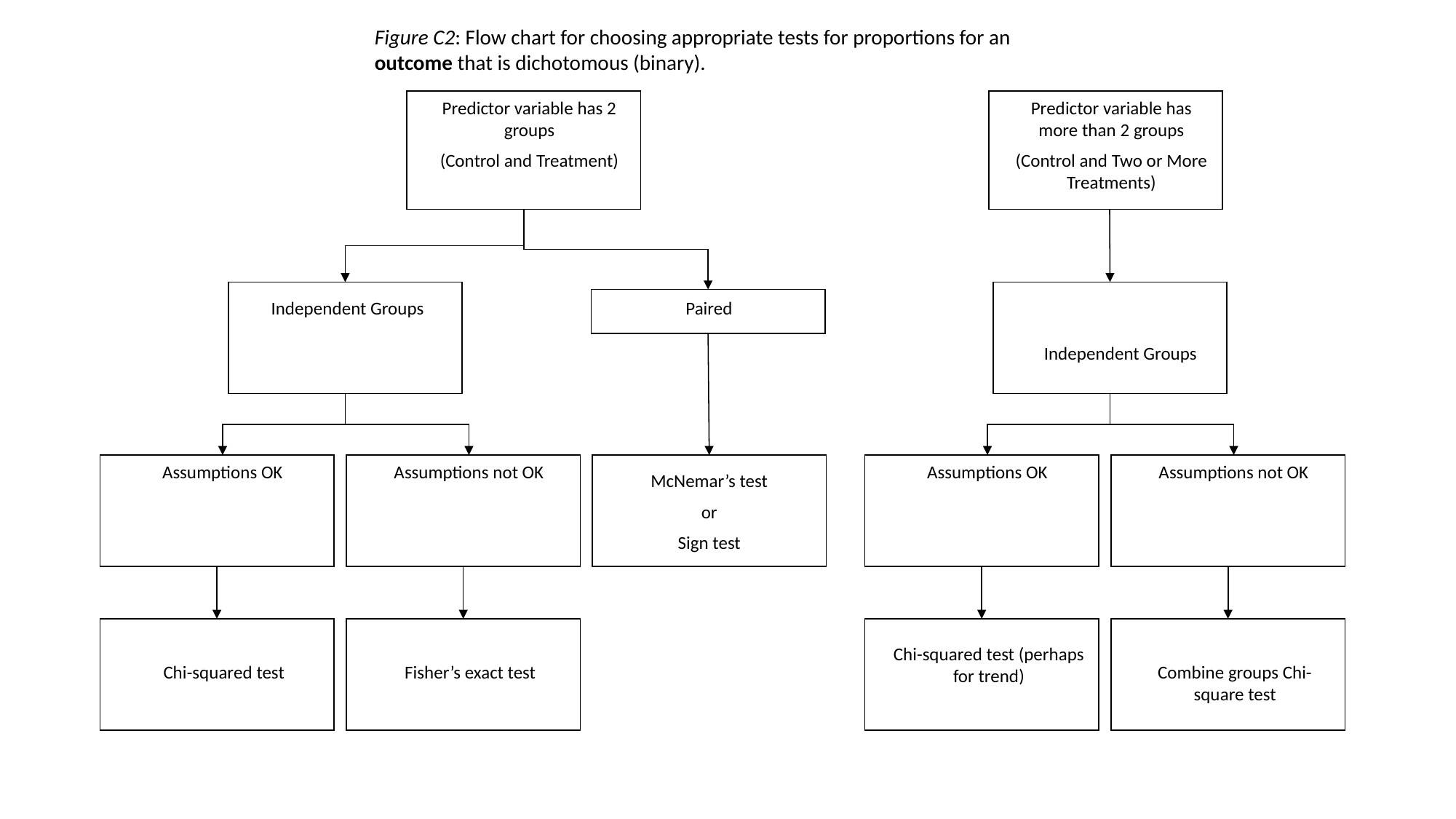

Figure C2: Flow chart for choosing appropriate tests for proportions for an outcome that is dichotomous (binary).

Predictor variable has 2 groups
(Control and Treatment)

Predictor variable has more than 2 groups
(Control and Two or More Treatments)

Paired
Independent Groups

Independent Groups
Assumptions not OK
Assumptions not OK

Assumptions OK

Assumptions OK

McNemar’s test
or
Sign test

Chi-squared test (perhaps for trend)
Combine groups Chi-square test
Chi-squared test
Fisher’s exact test